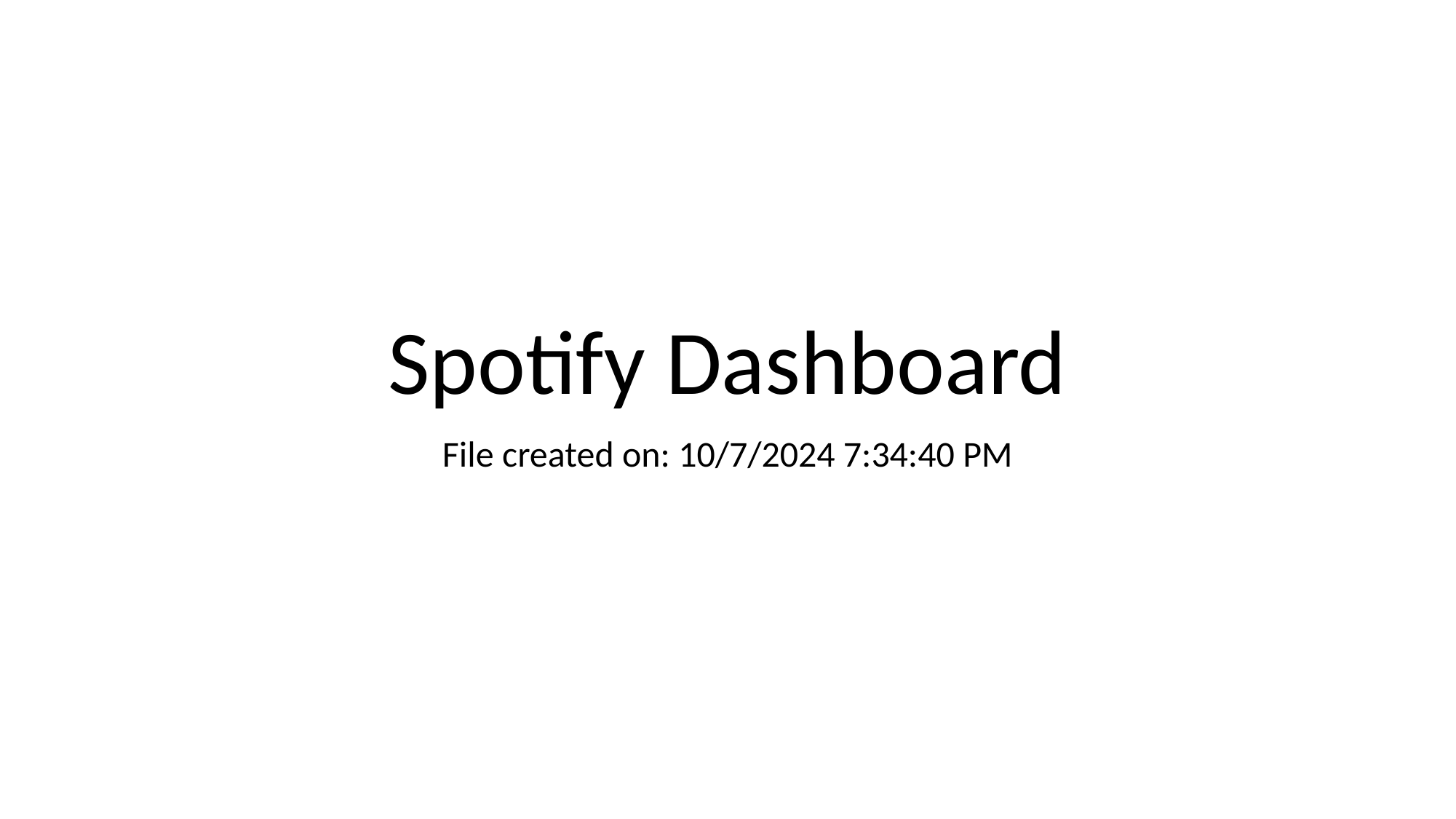

# Spotify Dashboard
File created on: 10/7/2024 7:34:40 PM